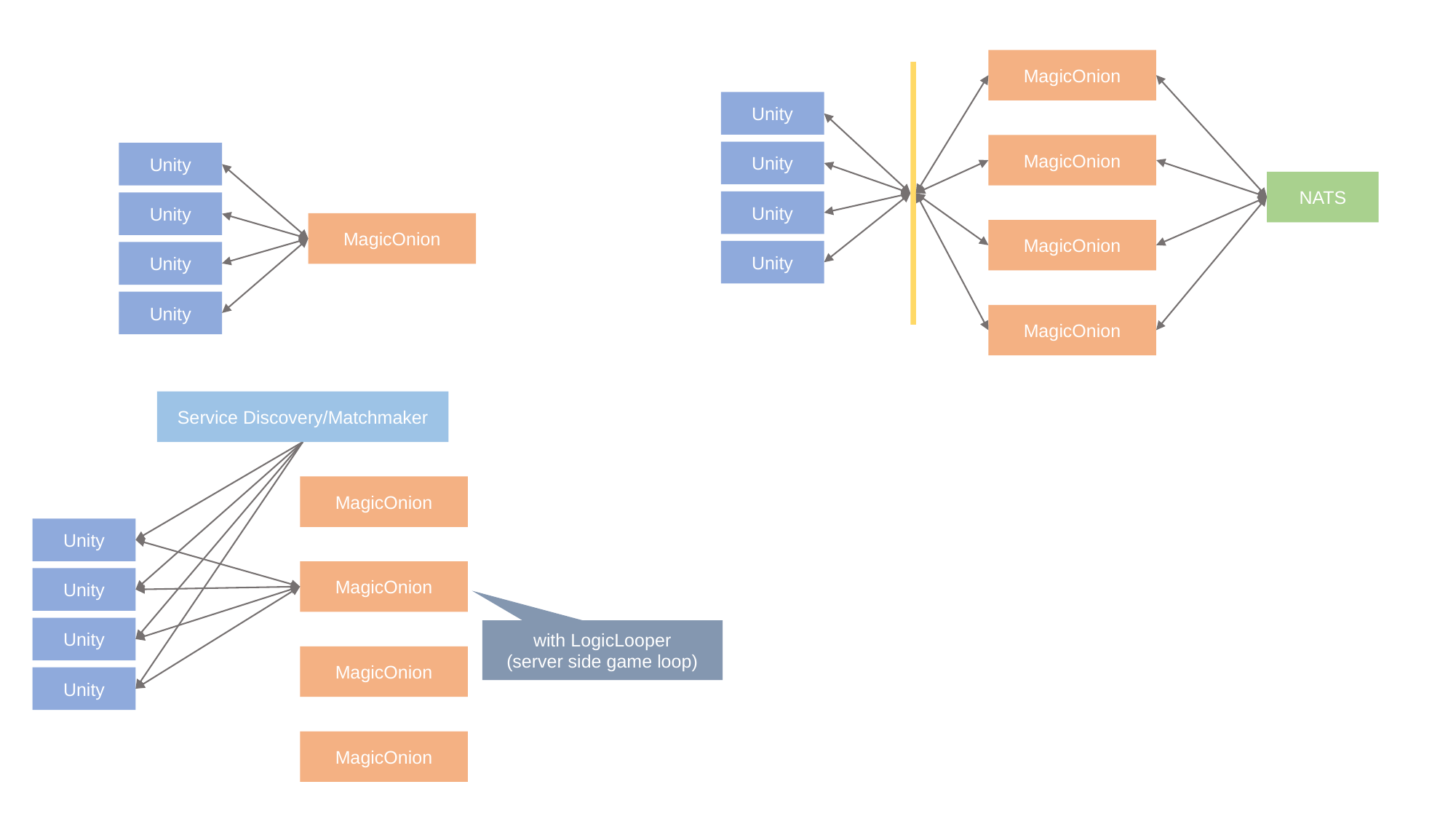

MagicOnion

Unity
Unity
Unity
Unity
MagicOnion
Unity
Unity
Unity
Unity
NATS
MagicOnion
MagicOnion
MagicOnion
Service Discovery/Matchmaker
MagicOnion
Unity
Unity
Unity
Unity
MagicOnion
with LogicLooper
(server side game loop)
MagicOnion
MagicOnion